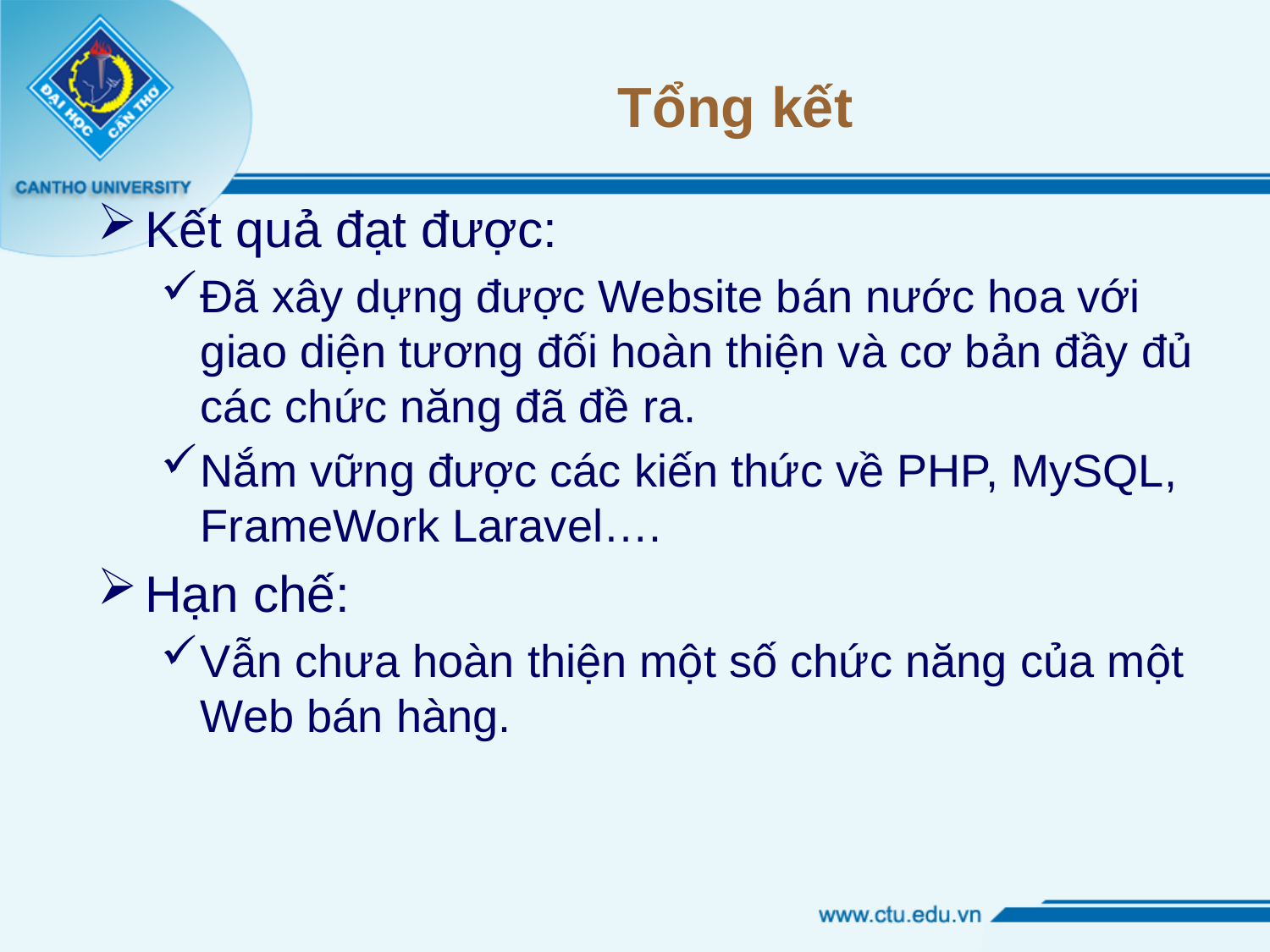

# Tổng kết
Kết quả đạt được:
Đã xây dựng được Website bán nước hoa với giao diện tương đối hoàn thiện và cơ bản đầy đủ các chức năng đã đề ra.
Nắm vững được các kiến thức về PHP, MySQL, FrameWork Laravel….
Hạn chế:
Vẫn chưa hoàn thiện một số chức năng của một Web bán hàng.